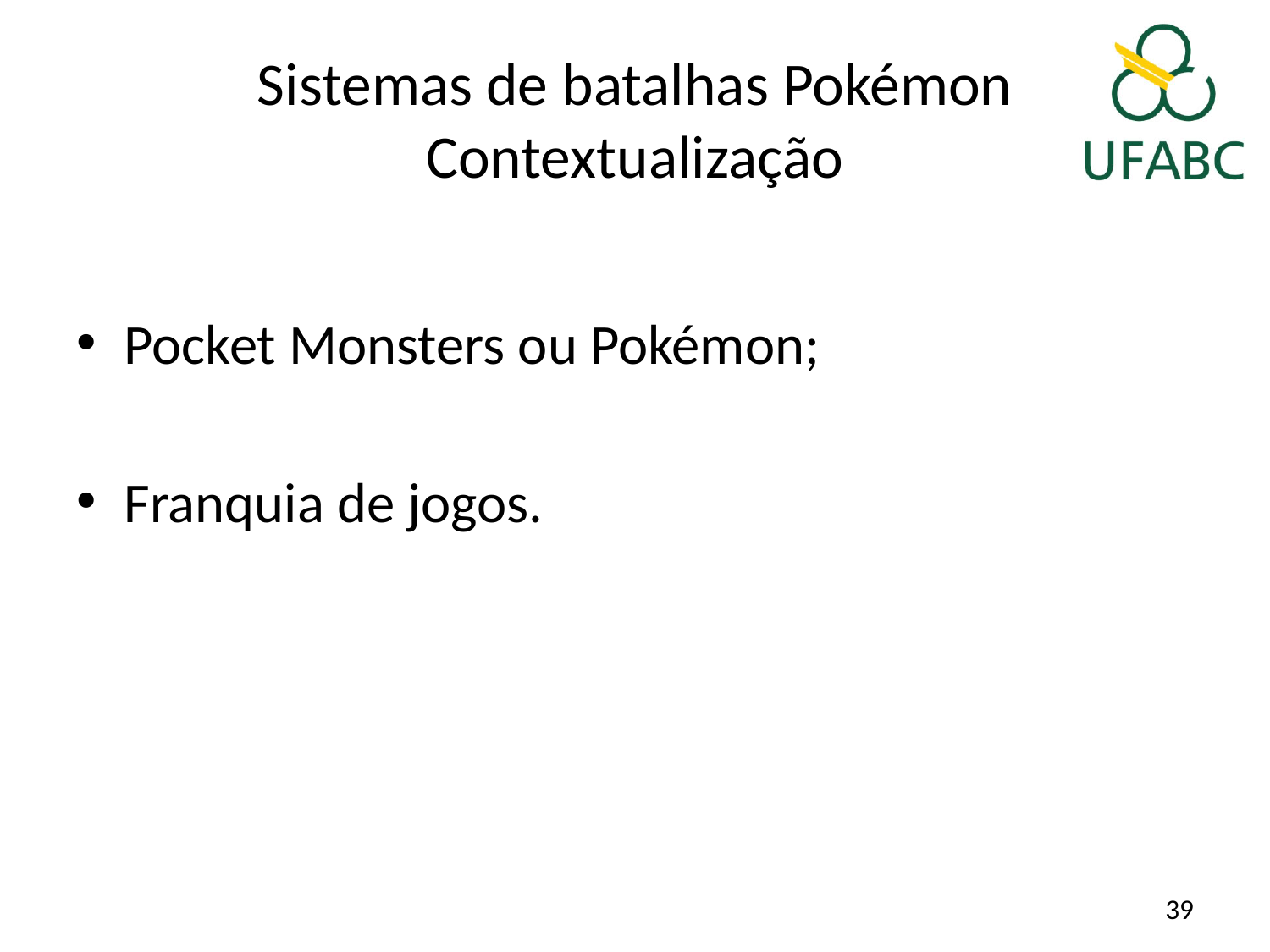

# Sistemas de batalhas Pokémon Contextualização

Pocket Monsters ou Pokémon;

Franquia de jogos.
39